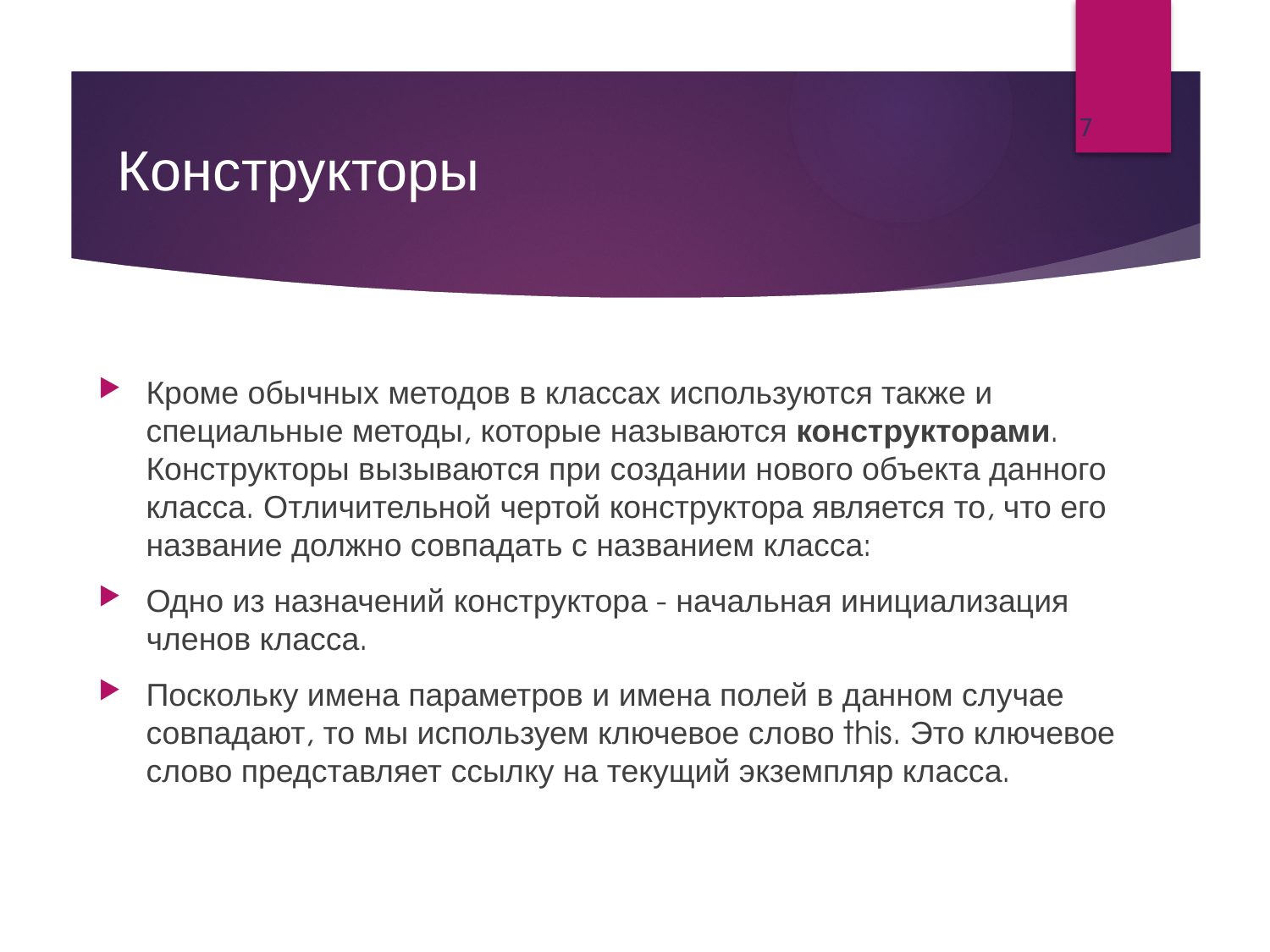

7
# Конструкторы
Кроме обычных методов в классах используются также и специальные методы, которые называются конструкторами. Конструкторы вызываются при создании нового объекта данного класса. Отличительной чертой конструктора является то, что его название должно совпадать с названием класса:
Одно из назначений конструктора - начальная инициализация членов класса.
Поскольку имена параметров и имена полей в данном случае совпадают, то мы используем ключевое слово this. Это ключевое слово представляет ссылку на текущий экземпляр класса.